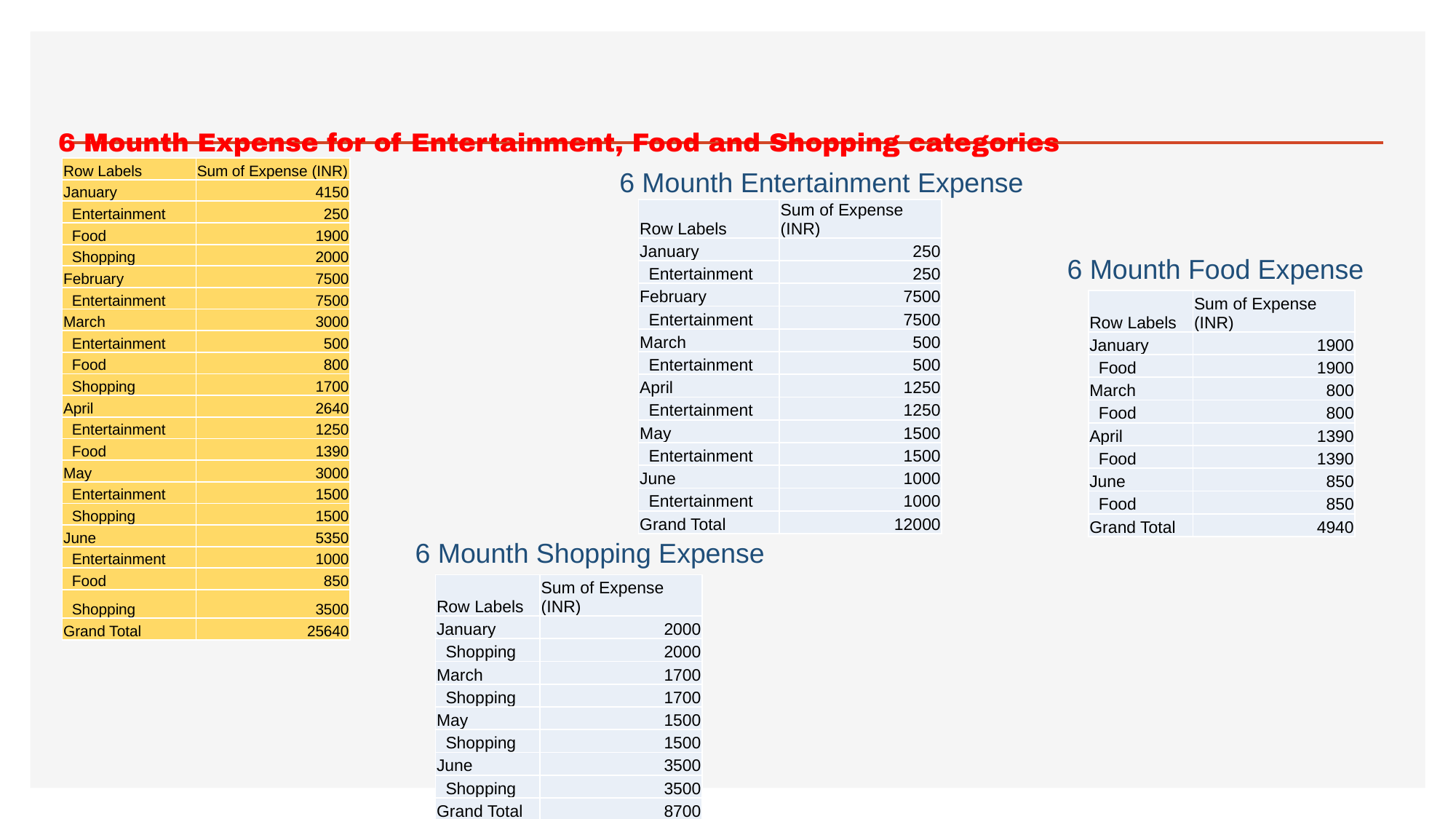

# 6 Mounth Expense for of Entertainment, Food and Shopping categories
| Row Labels | Sum of Expense (INR) |
| --- | --- |
| January | 4150 |
| Entertainment | 250 |
| Food | 1900 |
| Shopping | 2000 |
| February | 7500 |
| Entertainment | 7500 |
| March | 3000 |
| Entertainment | 500 |
| Food | 800 |
| Shopping | 1700 |
| April | 2640 |
| Entertainment | 1250 |
| Food | 1390 |
| May | 3000 |
| Entertainment | 1500 |
| Shopping | 1500 |
| June | 5350 |
| Entertainment | 1000 |
| Food | 850 |
| Shopping | 3500 |
| Grand Total | 25640 |
6 Mounth Entertainment Expense

| Row Labels | Sum of Expense (INR) |
| --- | --- |
| January | 250 |
| Entertainment | 250 |
| February | 7500 |
| Entertainment | 7500 |
| March | 500 |
| Entertainment | 500 |
| April | 1250 |
| Entertainment | 1250 |
| May | 1500 |
| Entertainment | 1500 |
| June | 1000 |
| Entertainment | 1000 |
| Grand Total | 12000 |
6 Mounth Food Expense
| Row Labels | Sum of Expense (INR) |
| --- | --- |
| January | 1900 |
| Food | 1900 |
| March | 800 |
| Food | 800 |
| April | 1390 |
| Food | 1390 |
| June | 850 |
| Food | 850 |
| Grand Total | 4940 |
6 Mounth Shopping Expense
| Row Labels | Sum of Expense (INR) |
| --- | --- |
| January | 2000 |
| Shopping | 2000 |
| March | 1700 |
| Shopping | 1700 |
| May | 1500 |
| Shopping | 1500 |
| June | 3500 |
| Shopping | 3500 |
| Grand Total | 8700 |